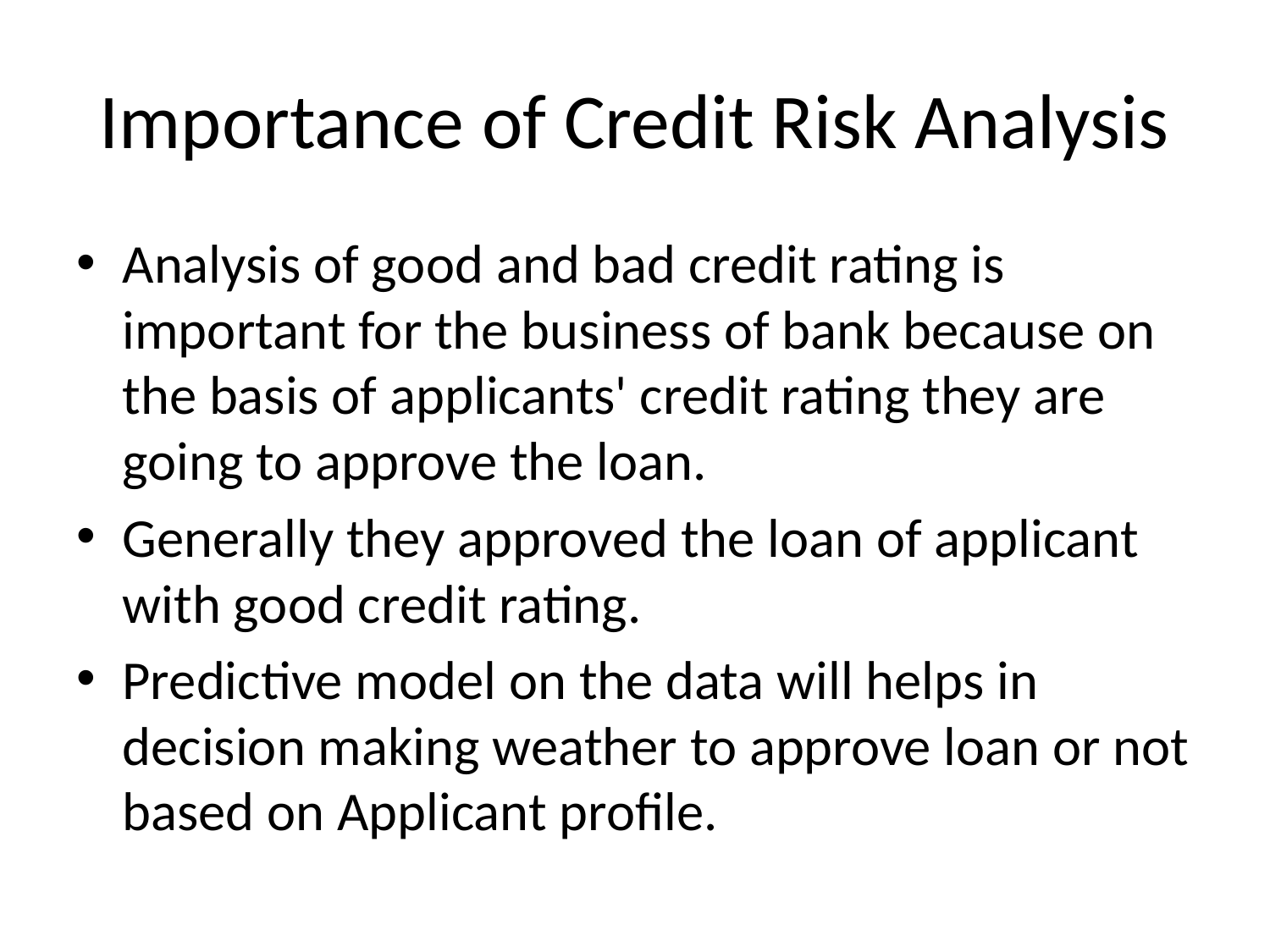

# Importance of Credit Risk Analysis
Analysis of good and bad credit rating is important for the business of bank because on the basis of applicants' credit rating they are going to approve the loan.
Generally they approved the loan of applicant with good credit rating.
Predictive model on the data will helps in decision making weather to approve loan or not based on Applicant profile.